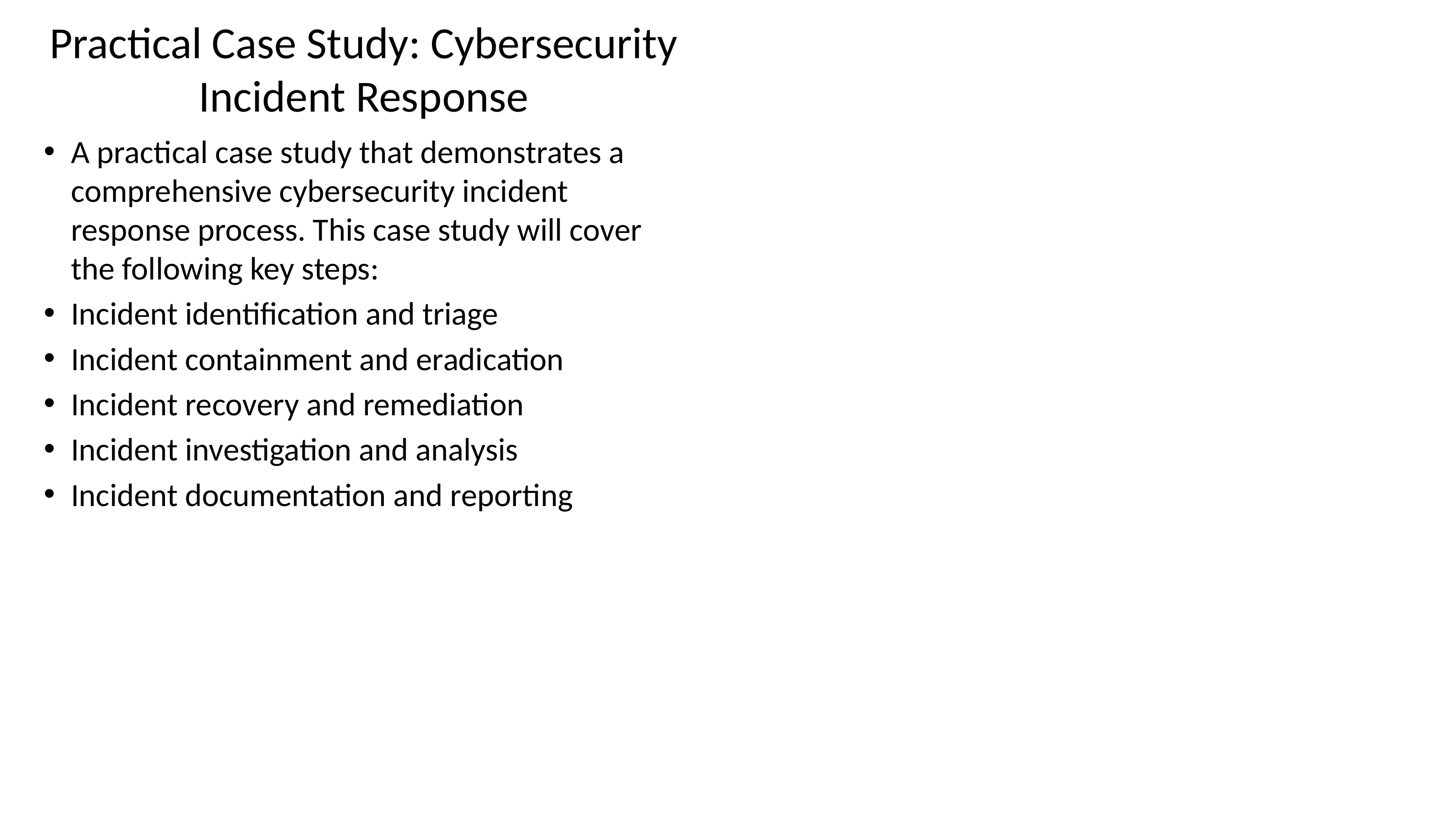

# Practical Case Study: Cybersecurity Incident Response
A practical case study that demonstrates a comprehensive cybersecurity incident response process. This case study will cover the following key steps:
Incident identification and triage
Incident containment and eradication
Incident recovery and remediation
Incident investigation and analysis
Incident documentation and reporting